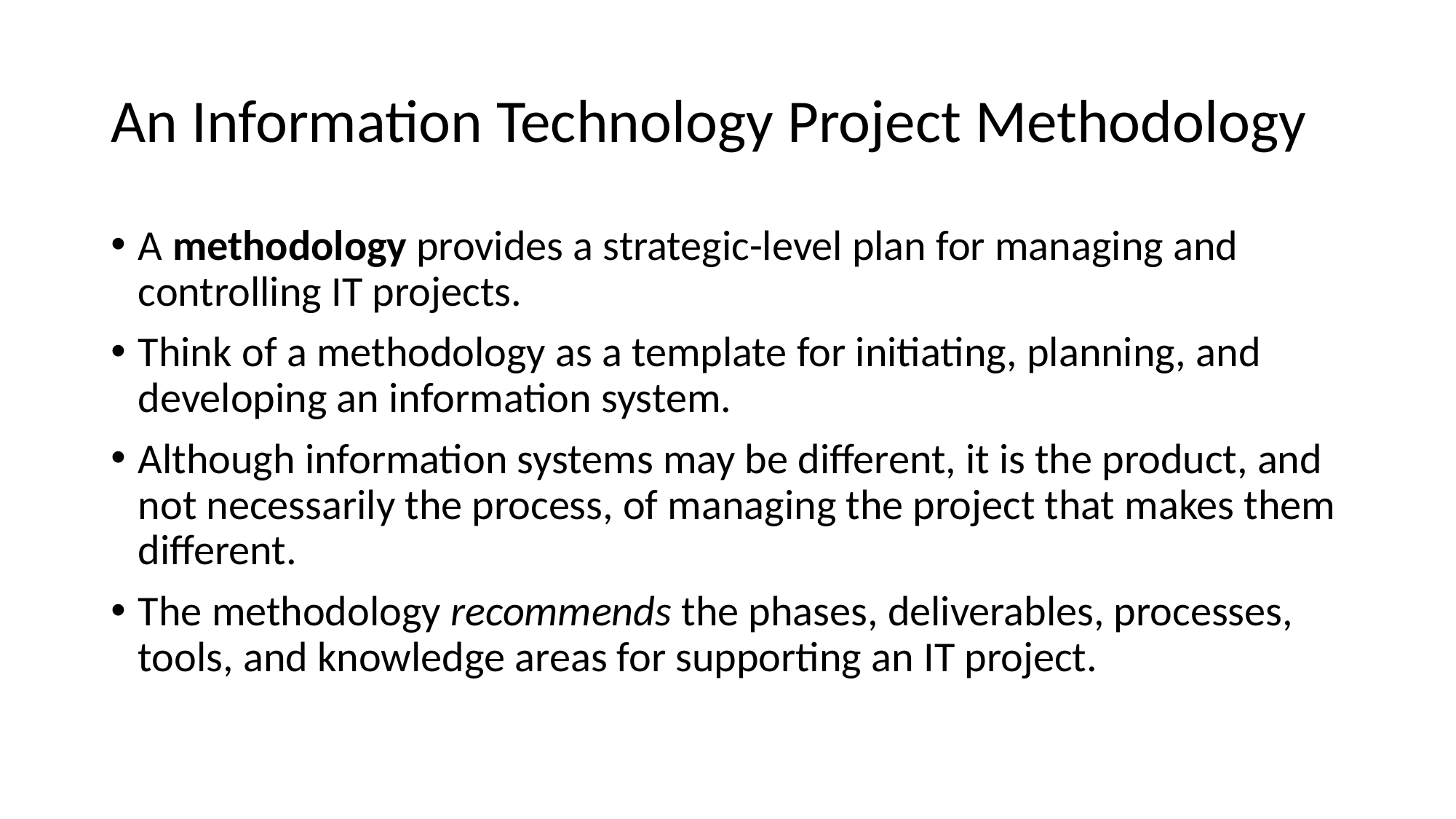

# An Information Technology Project Methodology
A methodology provides a strategic-level plan for managing and controlling IT projects.
Think of a methodology as a template for initiating, planning, and developing an information system.
Although information systems may be different, it is the product, and not necessarily the process, of managing the project that makes them different.
The methodology recommends the phases, deliverables, processes, tools, and knowledge areas for supporting an IT project.